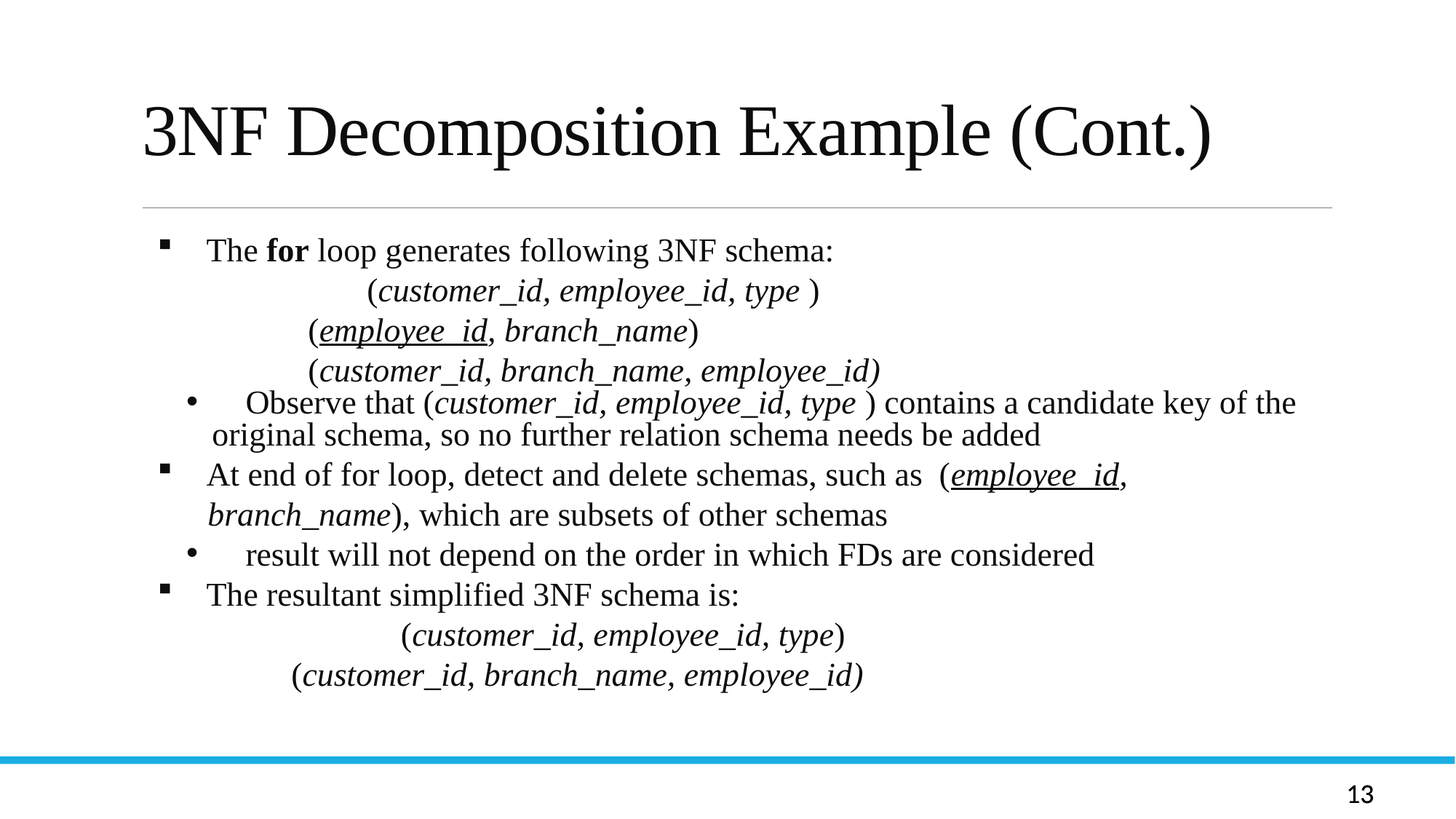

# 3NF Decomposition Example (Cont.)
    The for loop generates following 3NF schema:
	            (customer_id, employee_id, type )
                  (employee_id, branch_name)
                  (customer_id, branch_name, employee_id)
    Observe that (customer_id, employee_id, type ) contains a candidate key of the original schema, so no further relation schema needs be added
    At end of for loop, detect and delete schemas, such as  (employee_id,
      branch_name), which are subsets of other schemas
    result will not depend on the order in which FDs are considered
    The resultant simplified 3NF schema is:
 		   (customer_id, employee_id, type)
                (customer_id, branch_name, employee_id)

Let R be a relation schema and let R1 and R2 form a decomposition of R . That is R = R1  U R2
We say that the decomposition if there is no loss of information by replacing  R with the two relation schemas R1  U R2
Formally,
             ∏ R1 (r)     ∏ R2 (r) = r
And,  conversely a decomposition is lossy if
     r  ⊂  ∏ R1 (r)     ∏ R2 (r) = r